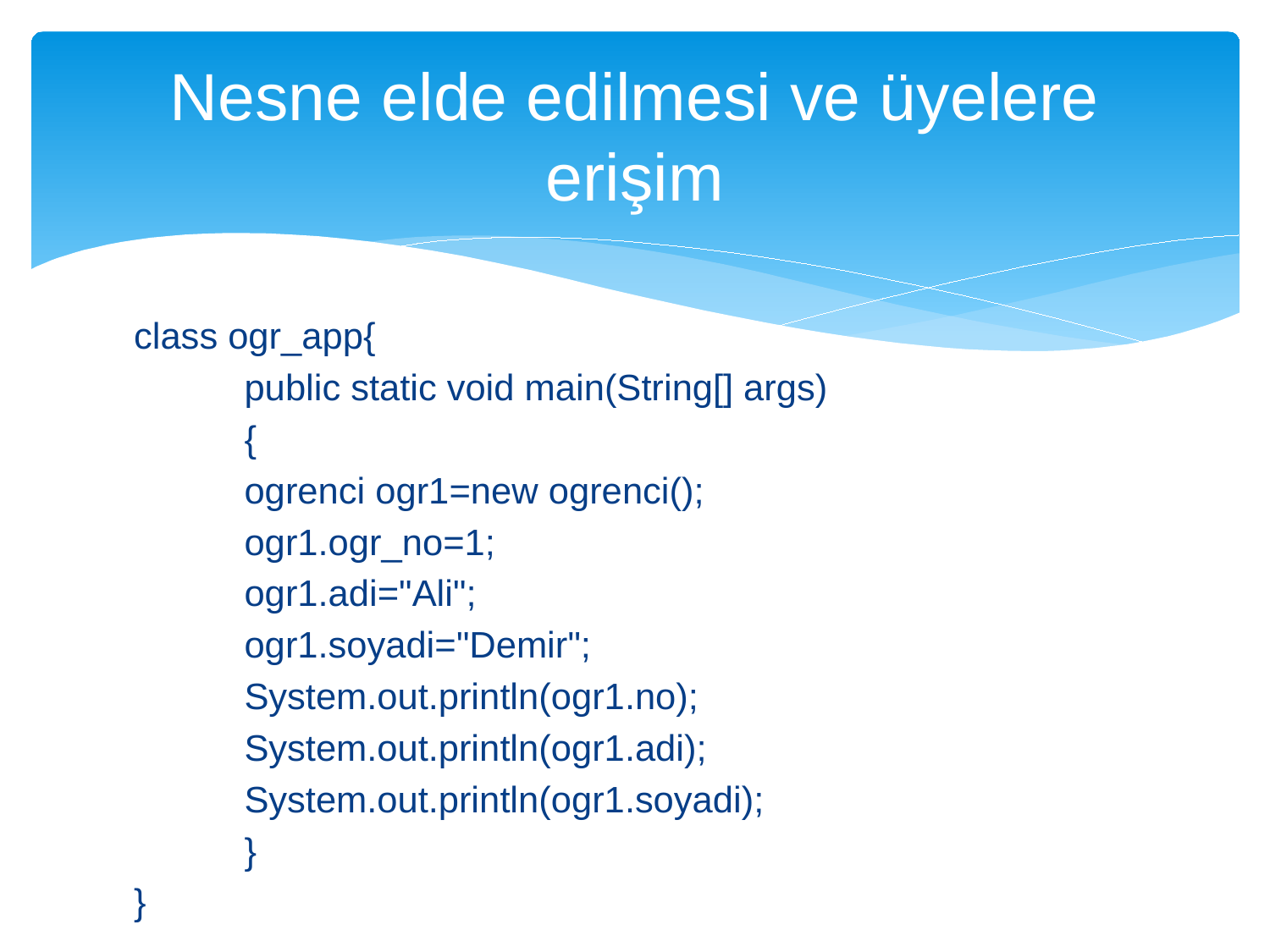

# Nesne elde edilmesi ve üyelere erişim
class ogr_app{
	public static void main(String[] args)
	{
		ogrenci ogr1=new ogrenci();
		ogr1.ogr_no=1;
		ogr1.adi="Ali";
		ogr1.soyadi="Demir";
		System.out.println(ogr1.no);
		System.out.println(ogr1.adi);
		System.out.println(ogr1.soyadi);
	}
}